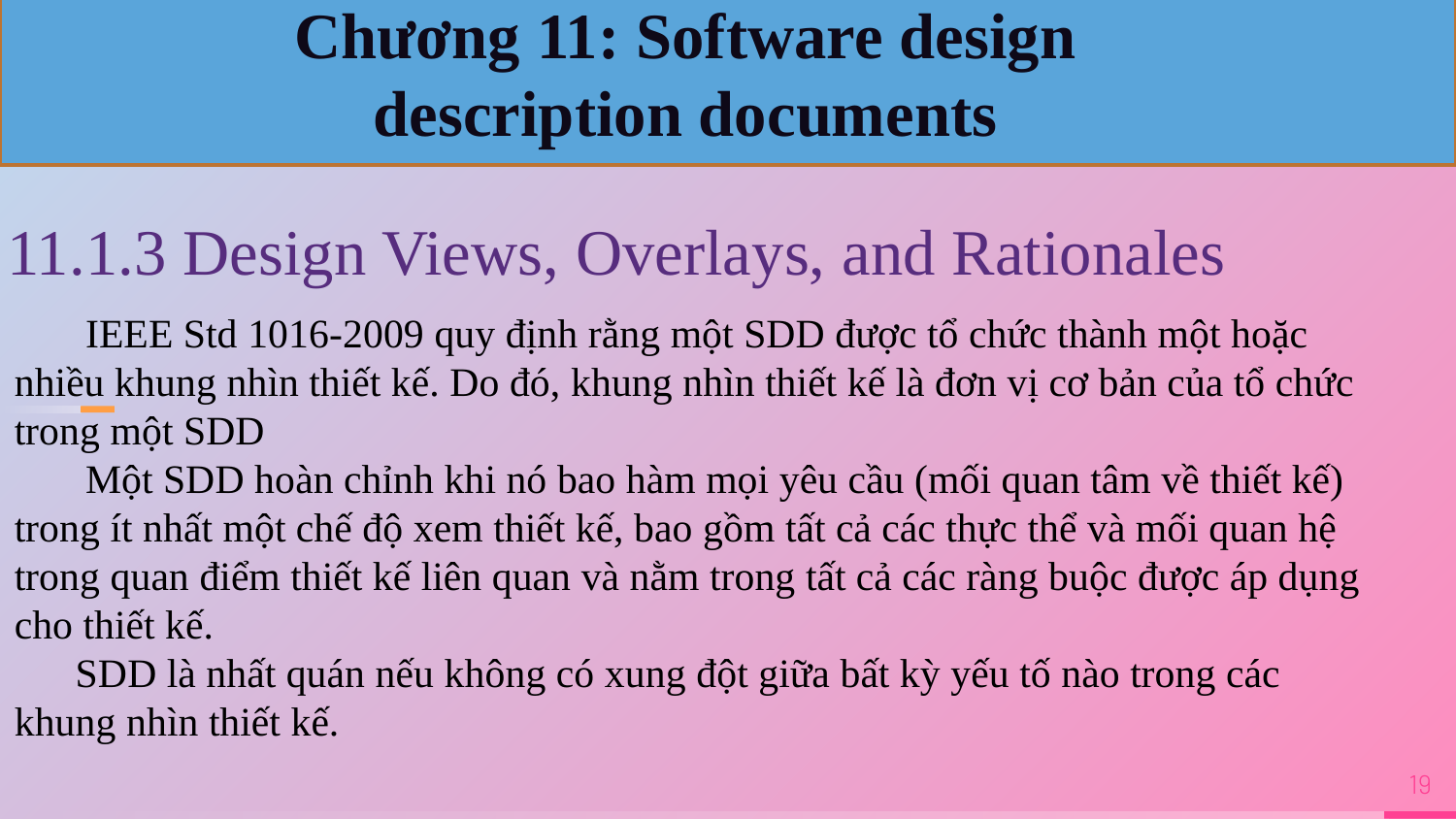

Chương 11: Software design description documents
11.1.3 Design Views, Overlays, and Rationales
       IEEE Std 1016-2009 quy định rằng một SDD được tổ chức thành một hoặc nhiều khung nhìn thiết kế. Do đó, khung nhìn thiết kế là đơn vị cơ bản của tổ chức trong một SDD
       Một SDD hoàn chỉnh khi nó bao hàm mọi yêu cầu (mối quan tâm về thiết kế) trong ít nhất một chế độ xem thiết kế, bao gồm tất cả các thực thể và mối quan hệ trong quan điểm thiết kế liên quan và nằm trong tất cả các ràng buộc được áp dụng cho thiết kế.
      SDD là nhất quán nếu không có xung đột giữa bất kỳ yếu tố nào trong các khung nhìn thiết kế.
19